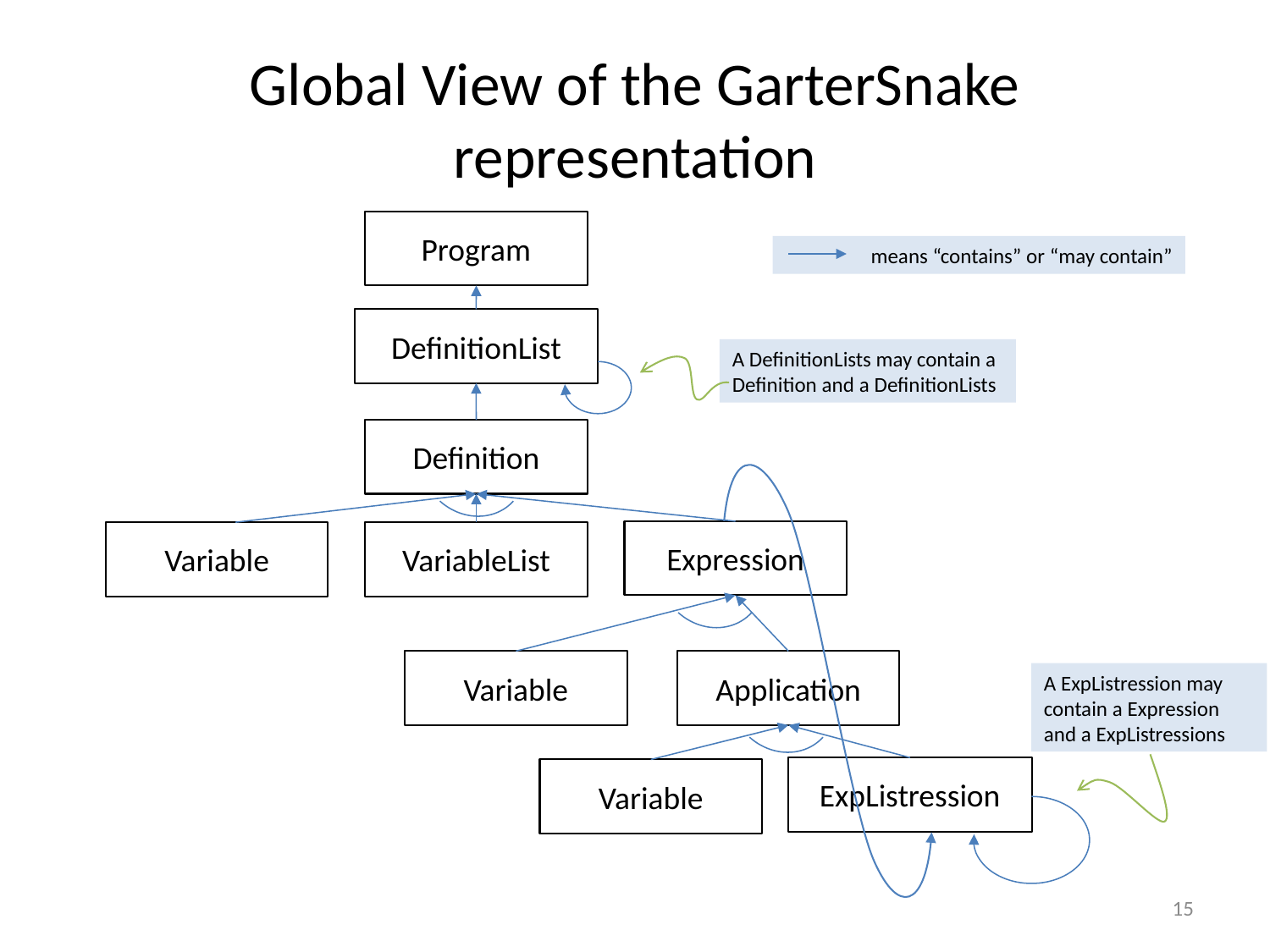

# Global View of the GarterSnake representation
Program
DefinitionList
A DefinitionLists may contain a Definition and a DefinitionLists

Definition

Expression
Variable
VariableList
Variable
Application
ExpListression
Variable

means “contains” or “may contain”

A ExpListression may contain a Expression and a ExpListressions

15